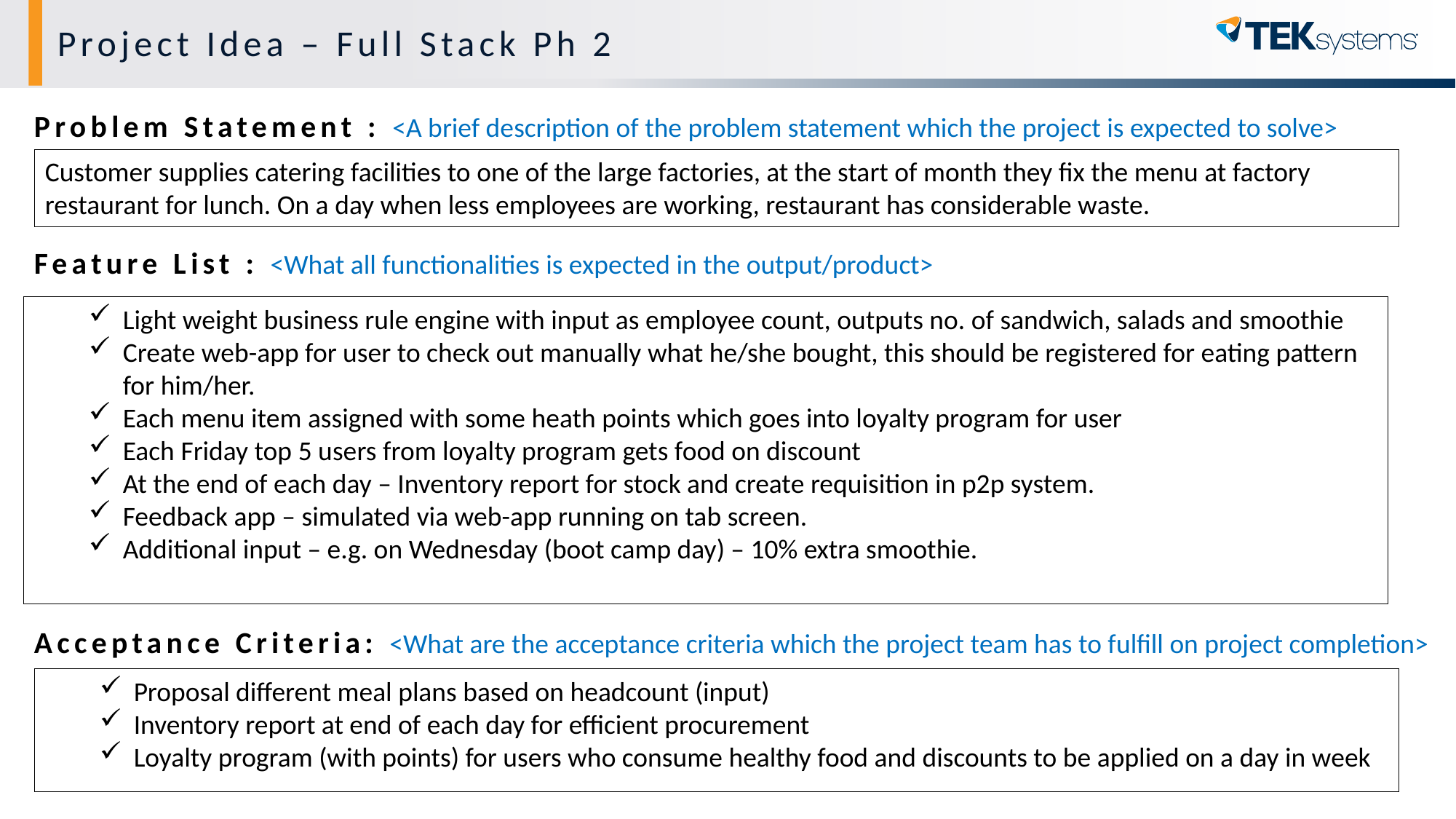

# Project Idea – Full Stack Ph 2
Problem Statement : <A brief description of the problem statement which the project is expected to solve>
Customer supplies catering facilities to one of the large factories, at the start of month they fix the menu at factory restaurant for lunch. On a day when less employees are working, restaurant has considerable waste.
Feature List : <What all functionalities is expected in the output/product>
Light weight business rule engine with input as employee count, outputs no. of sandwich, salads and smoothie
Create web-app for user to check out manually what he/she bought, this should be registered for eating pattern for him/her.
Each menu item assigned with some heath points which goes into loyalty program for user
Each Friday top 5 users from loyalty program gets food on discount
At the end of each day – Inventory report for stock and create requisition in p2p system.
Feedback app – simulated via web-app running on tab screen.
Additional input – e.g. on Wednesday (boot camp day) – 10% extra smoothie.
Acceptance Criteria: <What are the acceptance criteria which the project team has to fulfill on project completion>
Proposal different meal plans based on headcount (input)
Inventory report at end of each day for efficient procurement
Loyalty program (with points) for users who consume healthy food and discounts to be applied on a day in week